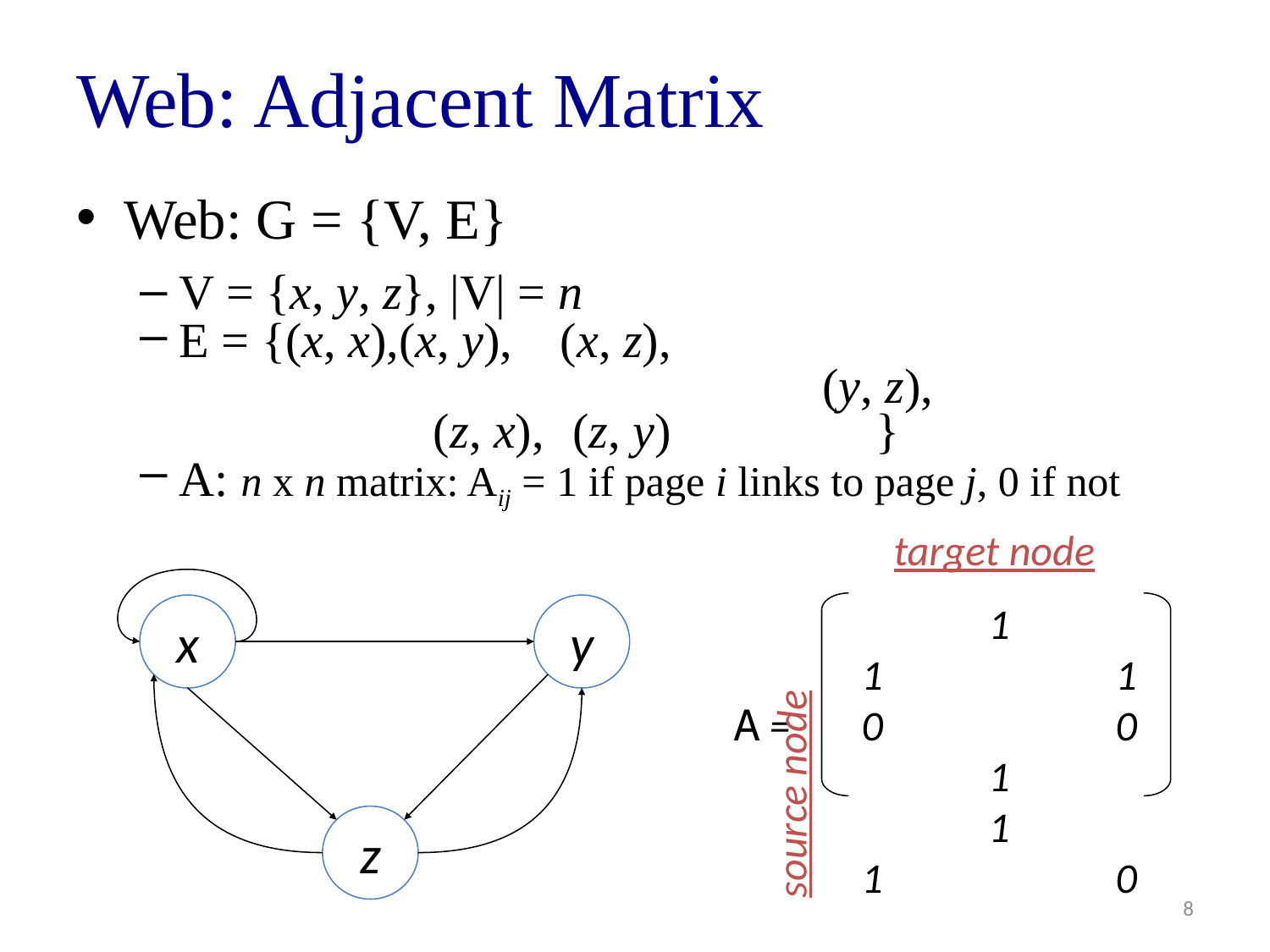

# Web: Adjacent Matrix
Web: G = {V, E}
V = {x, y, z}, |V| = n
E = {(x, x),(x, y),	(x, z),
					           (y, z),
			(z, x),	 (z, y)		     }
A: n x n matrix: Aij = 1 if page i links to page j, 0 if not

target node
		1		1		1
A = 	0		0		1
		1		1		0

x
y
source node
z
8